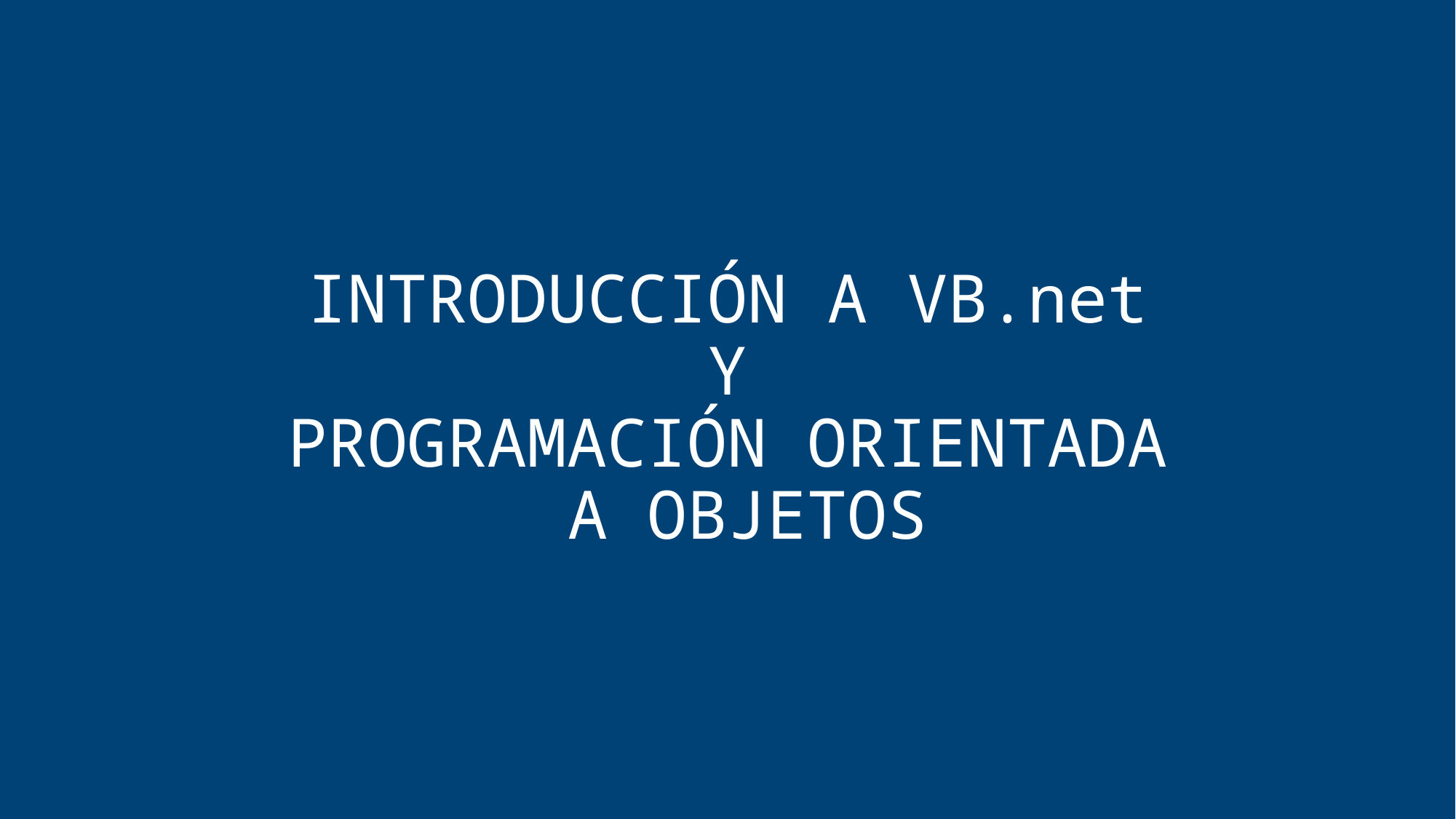

# INTRODUCCIÓN A VB.net Y PROGRAMACIÓN ORIENTADA A OBJETOS